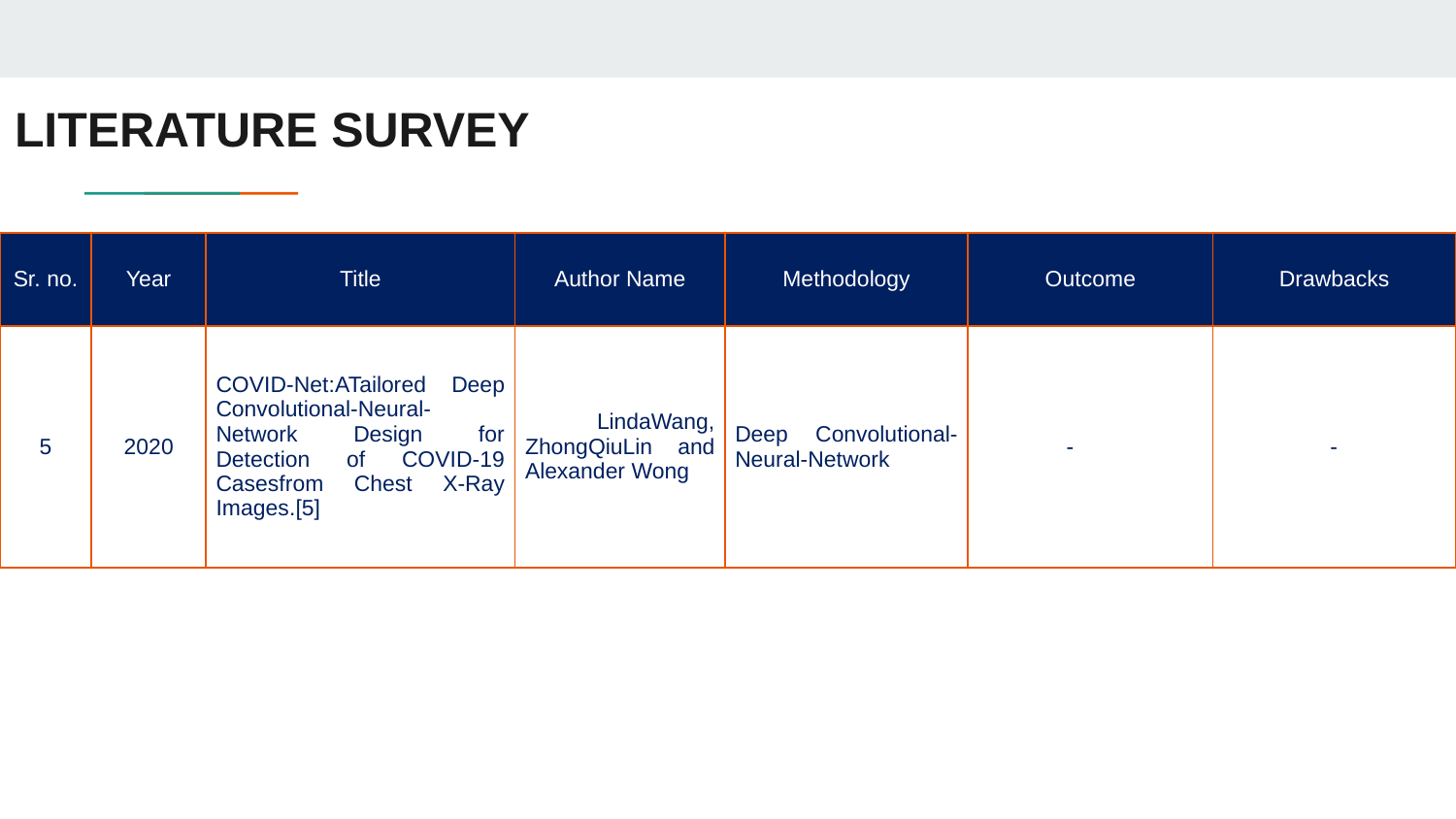

# LITERATURE SURVEY
| Sr. no. | Year | Title | Author Name | Methodology | Outcome | Drawbacks |
| --- | --- | --- | --- | --- | --- | --- |
| 5 | 2020 | COVID-Net:ATailored Deep Convolutional-Neural-Network Design for Detection of COVID-19 Casesfrom Chest X-Ray Images.[5] | LindaWang, ZhongQiuLin and Alexander Wong | Deep Convolutional-Neural-Network | - | - |